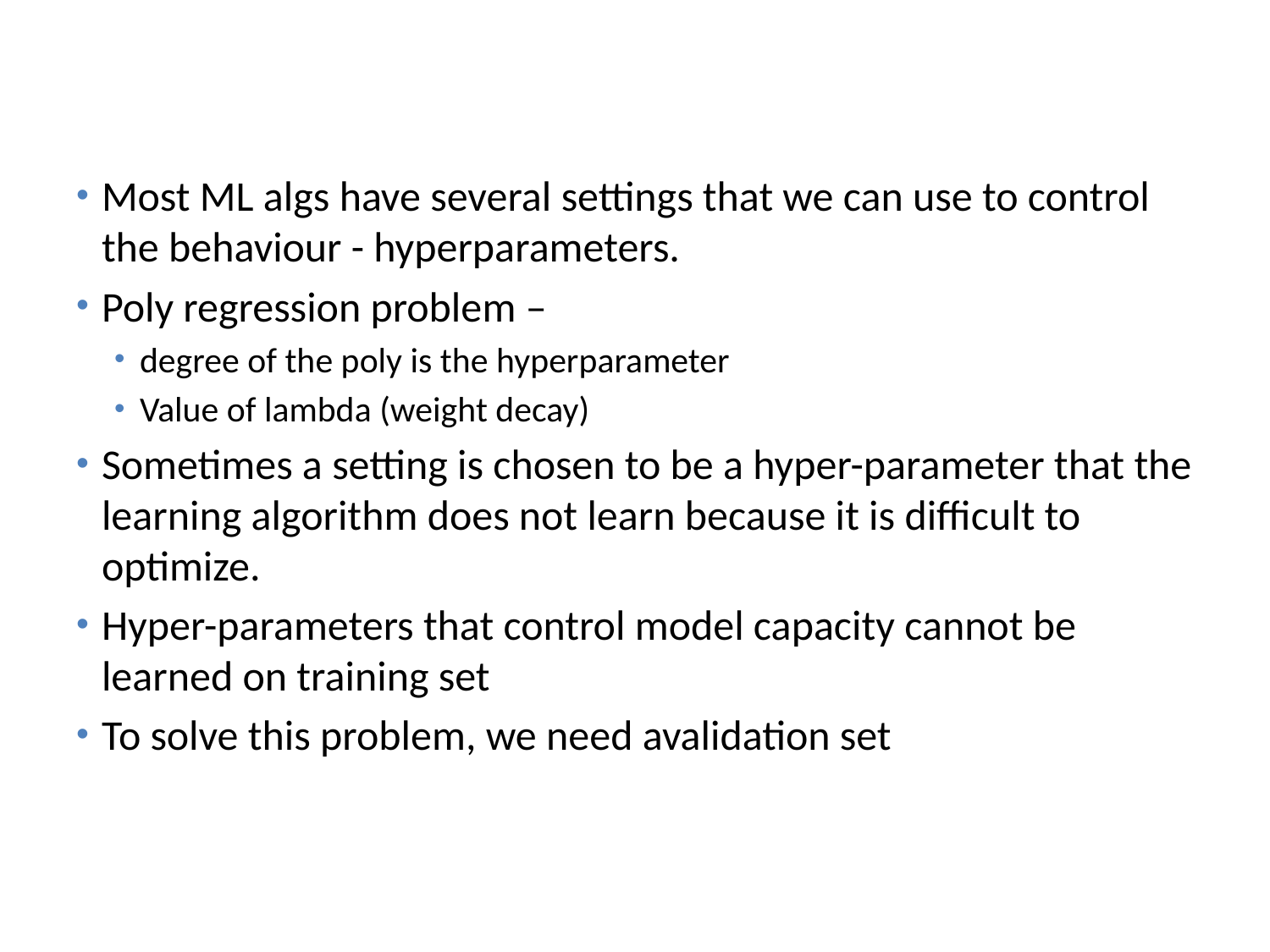

# Hyperparameters and Validation Sets
Most ML algs have several settings that we can use to control the behaviour - hyperparameters.
Poly regression problem –
degree of the poly is the hyperparameter
Value of lambda (weight decay)
Sometimes a setting is chosen to be a hyper-parameter that the learning algorithm does not learn because it is diﬃcult to optimize.
Hyper-parameters that control model capacity cannot be learned on training set
To solve this problem, we need avalidation set